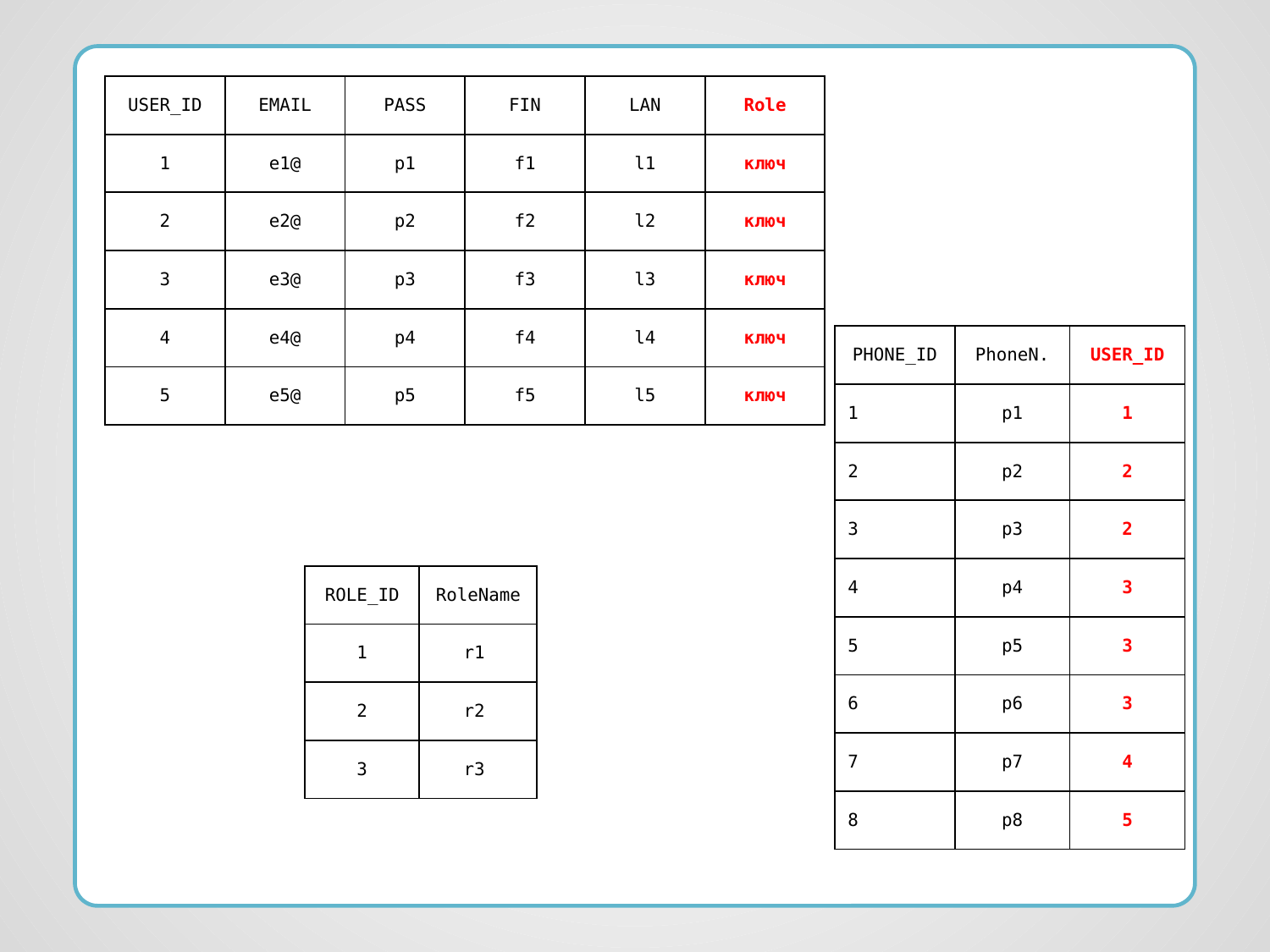

| USER\_ID | EMAIL | PASS | FIN | LAN | Role |
| --- | --- | --- | --- | --- | --- |
| 1 | e1@ | p1 | f1 | l1 | ключ |
| 2 | e2@ | p2 | f2 | l2 | ключ |
| 3 | e3@ | p3 | f3 | l3 | ключ |
| 4 | e4@ | p4 | f4 | l4 | ключ |
| 5 | e5@ | p5 | f5 | l5 | ключ |
| PHONE\_ID | PhoneN. | USER\_ID |
| --- | --- | --- |
| 1 | p1 | 1 |
| 2 | p2 | 2 |
| 3 | p3 | 2 |
| 4 | p4 | 3 |
| 5 | p5 | 3 |
| 6 | p6 | 3 |
| 7 | p7 | 4 |
| 8 | p8 | 5 |
| ROLE\_ID | RoleName |
| --- | --- |
| 1 | r1 |
| 2 | r2 |
| 3 | r3 |